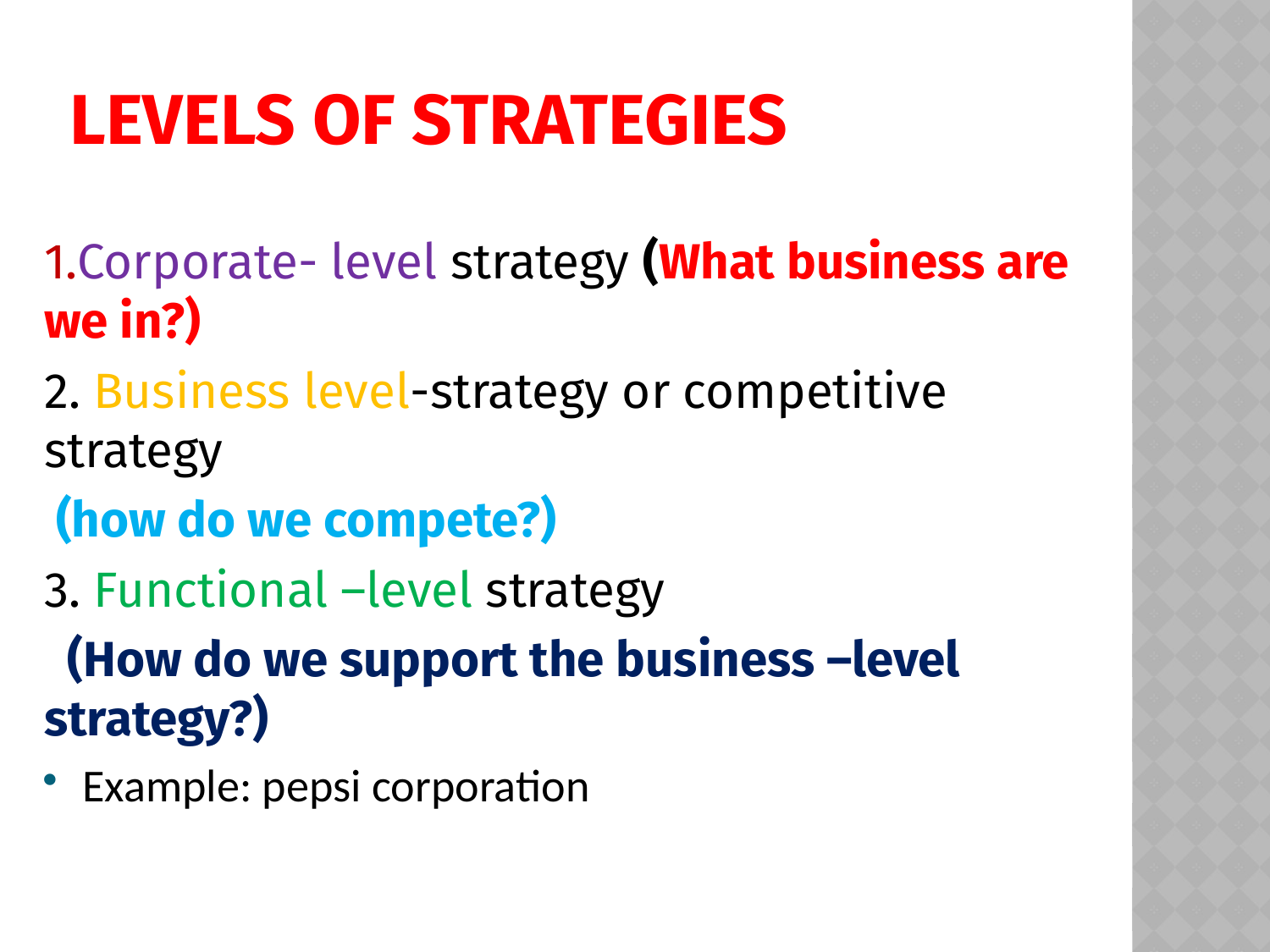

# Levels of strategies
1.Corporate- level strategy (What business are we in?)
2. Business level-strategy or competitive strategy
 (how do we compete?)
3. Functional –level strategy
  (How do we support the business –level strategy?)
Example: pepsi corporation